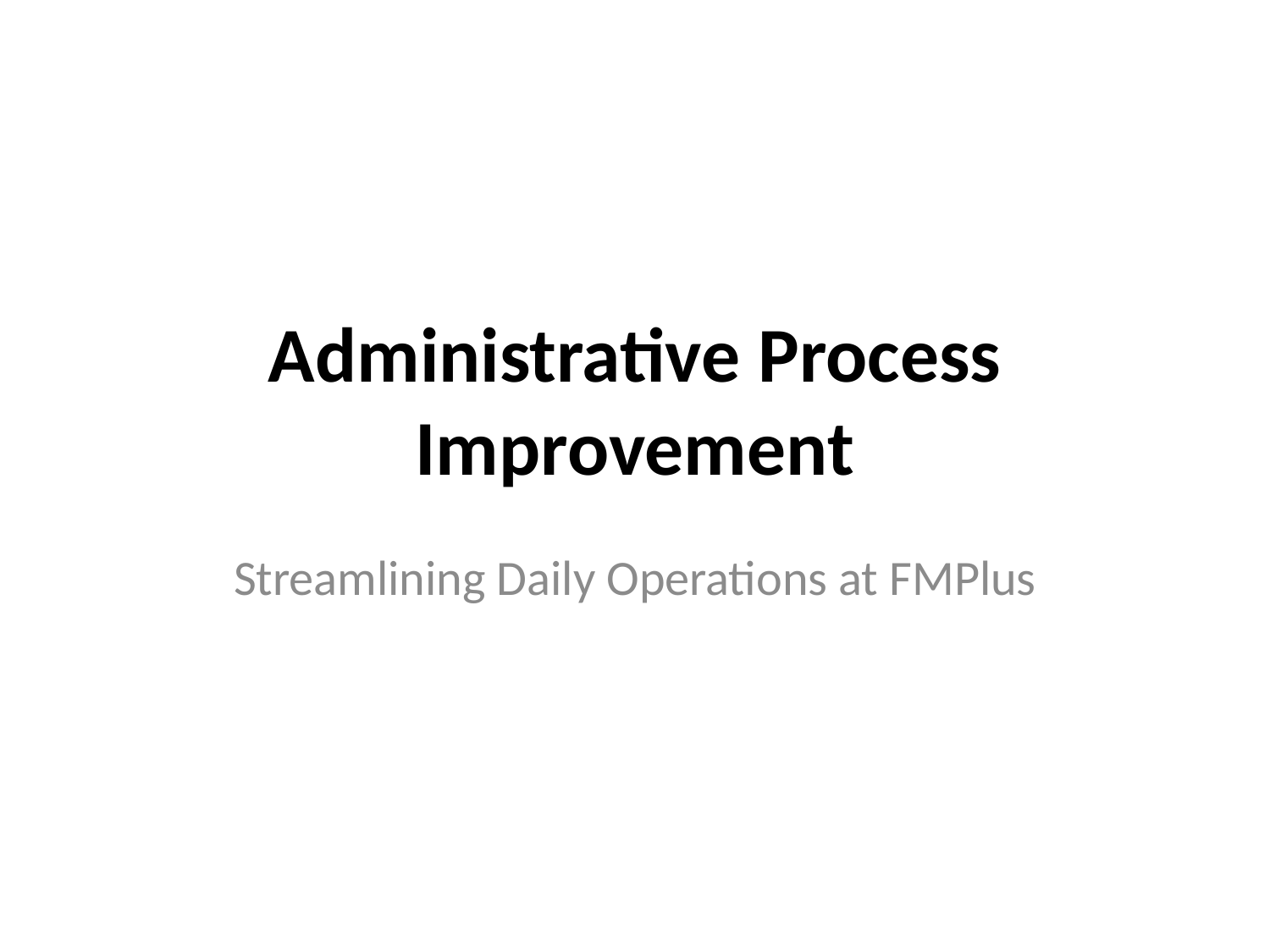

# Administrative Process Improvement
Streamlining Daily Operations at FMPlus